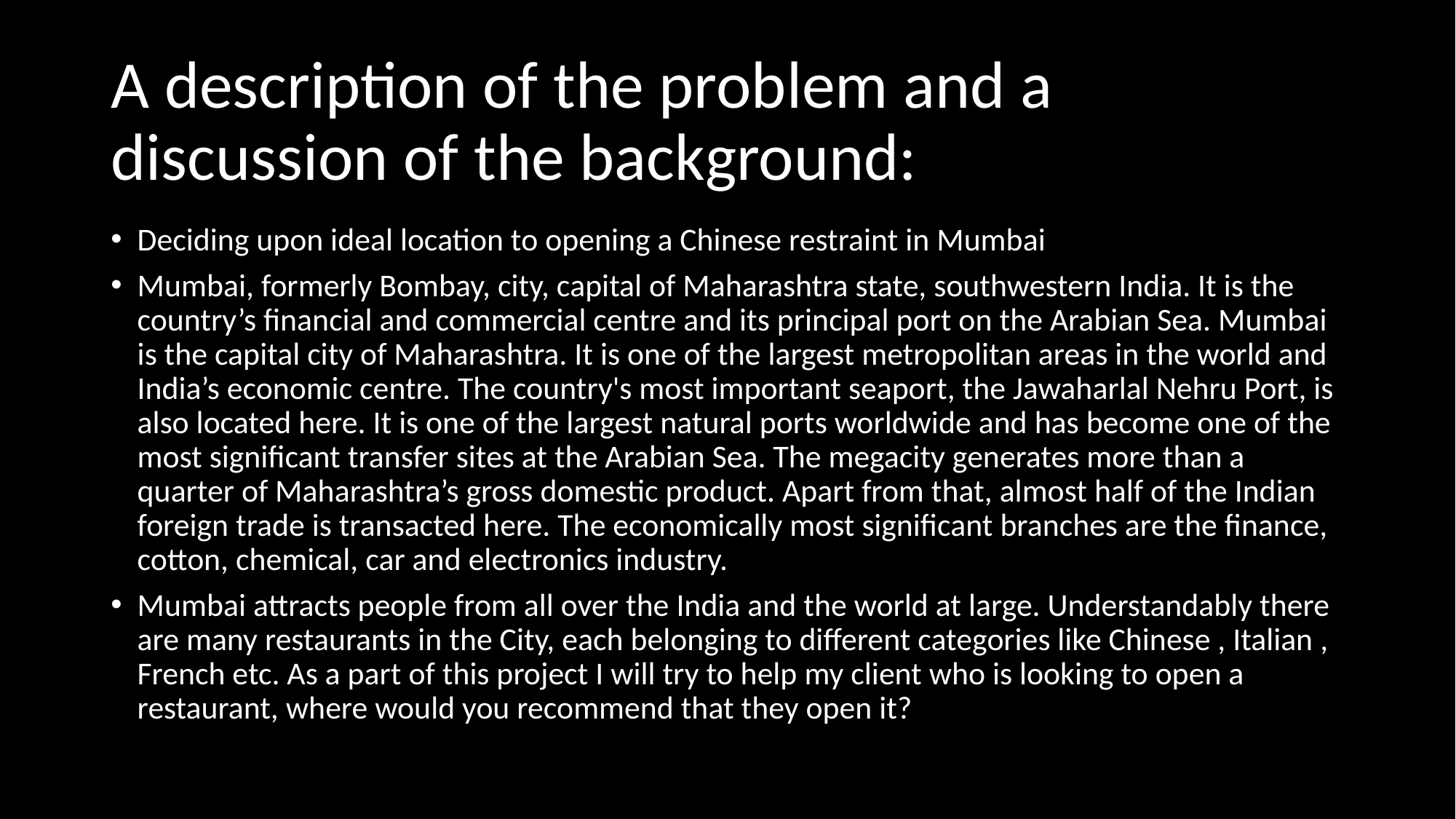

# A description of the problem and a discussion of the background:
Deciding upon ideal location to opening a Chinese restraint in Mumbai
Mumbai, formerly Bombay, city, capital of Maharashtra state, southwestern India. It is the country’s financial and commercial centre and its principal port on the Arabian Sea. Mumbai is the capital city of Maharashtra. It is one of the largest metropolitan areas in the world and India’s economic centre. The country's most important seaport, the Jawaharlal Nehru Port, is also located here. It is one of the largest natural ports worldwide and has become one of the most significant transfer sites at the Arabian Sea. The megacity generates more than a quarter of Maharashtra’s gross domestic product. Apart from that, almost half of the Indian foreign trade is transacted here. The economically most significant branches are the finance, cotton, chemical, car and electronics industry.
Mumbai attracts people from all over the India and the world at large. Understandably there are many restaurants in the City, each belonging to different categories like Chinese , Italian , French etc. As a part of this project I will try to help my client who is looking to open a restaurant, where would you recommend that they open it?